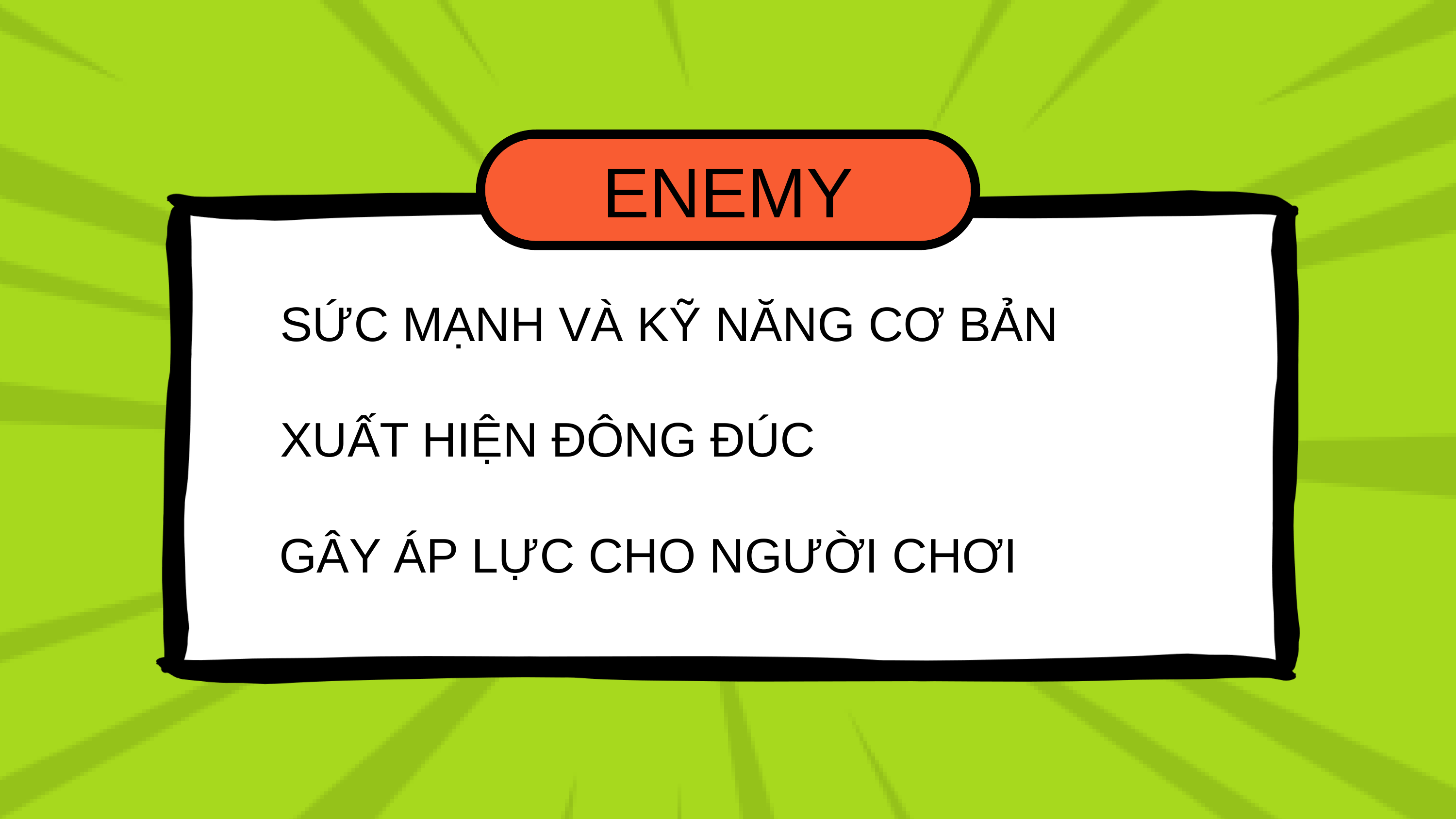

ENEMY

SỨC MẠNH VÀ KỸ NĂNG CƠ BẢN
XUẤT HIỆN ĐÔNG ĐÚC
GÂY ÁP LỰC CHO NGƯỜI CHƠI